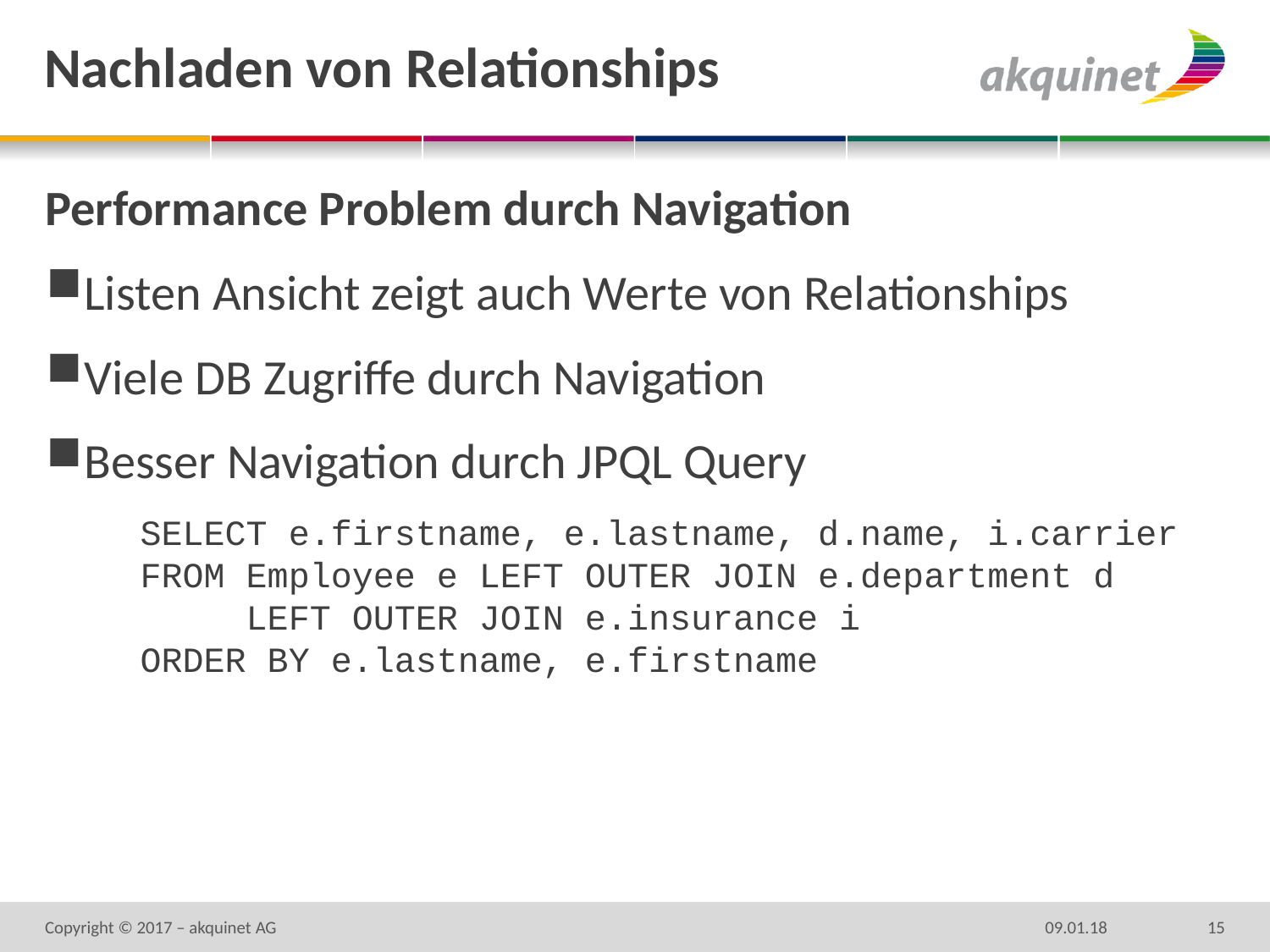

# Nachladen von Relationships
Performance Problem durch Navigation
Listen Ansicht zeigt auch Werte von Relationships
Viele DB Zugriffe durch Navigation
Besser Navigation durch JPQL Query
SELECT e.firstname, e.lastname, d.name, i.carrier
FROM Employee e LEFT OUTER JOIN e.department d
     LEFT OUTER JOIN e.insurance i
ORDER BY e.lastname, e.firstname
Copyright © 2017 – akquinet AG
09.01.18
15